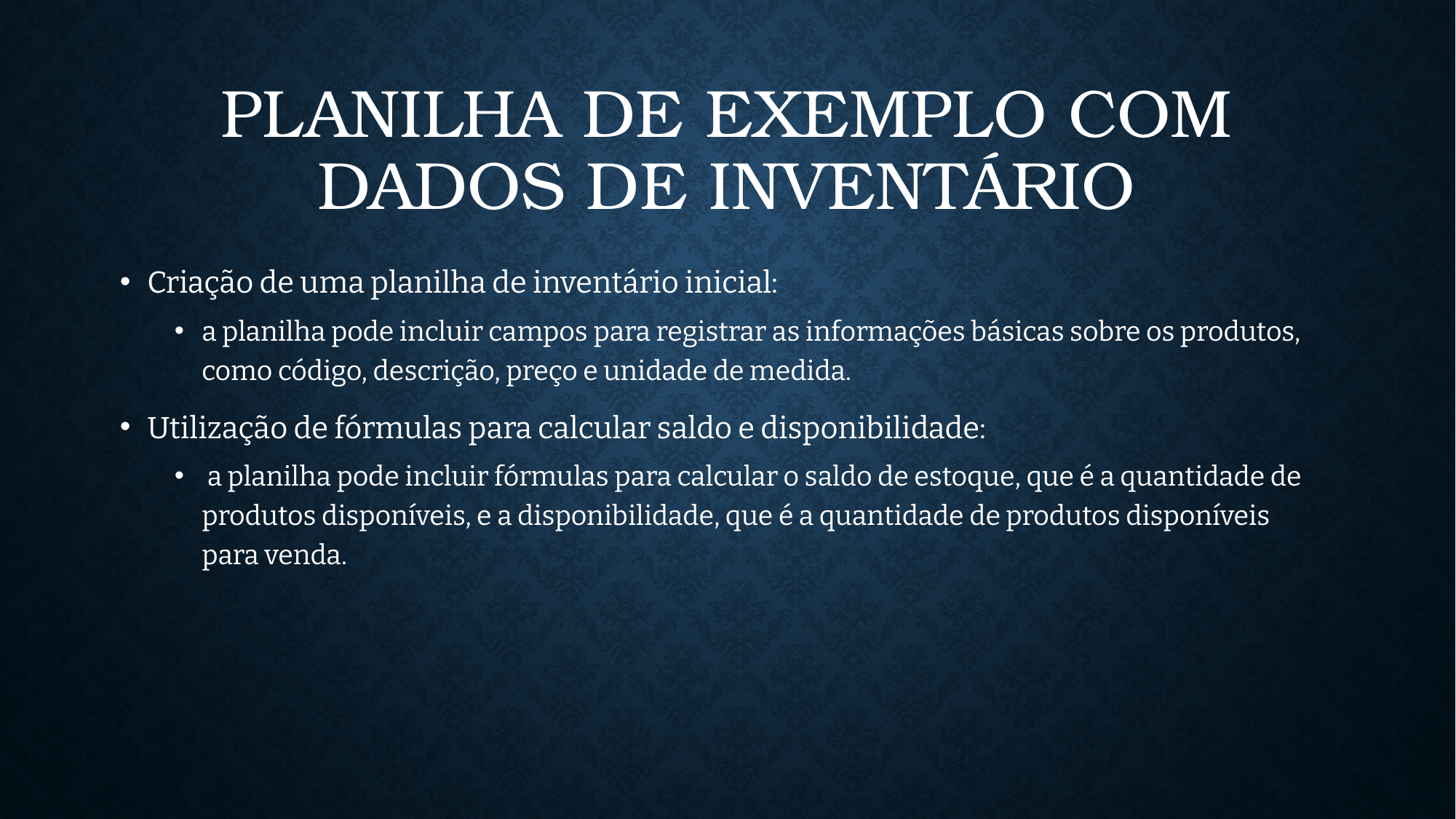

# Planilha de exemplo com dados de inventário
Criação de uma planilha de inventário inicial:
a planilha pode incluir campos para registrar as informações básicas sobre os produtos, como código, descrição, preço e unidade de medida.
Utilização de fórmulas para calcular saldo e disponibilidade:
 a planilha pode incluir fórmulas para calcular o saldo de estoque, que é a quantidade de produtos disponíveis, e a disponibilidade, que é a quantidade de produtos disponíveis para venda.